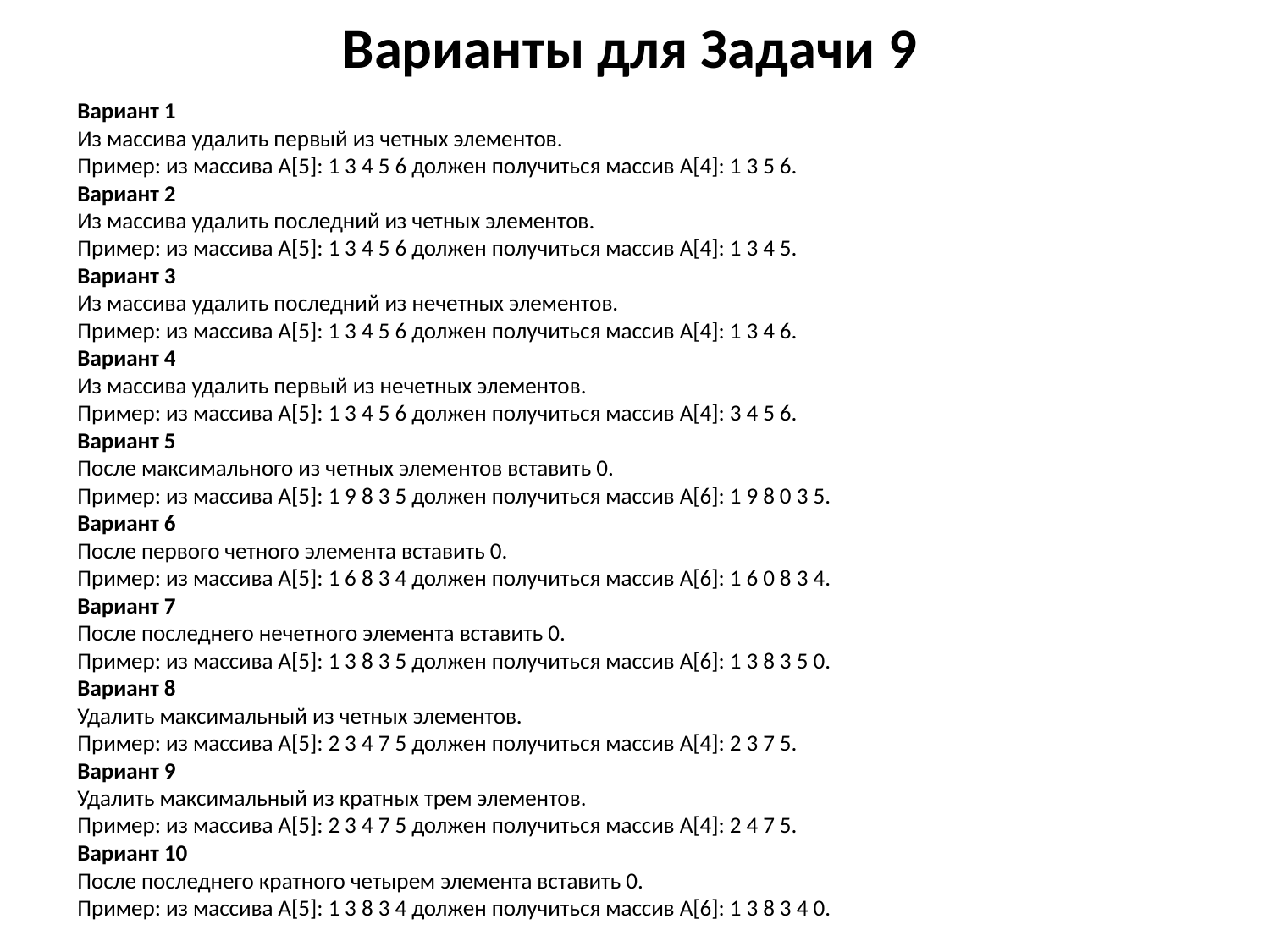

# Варианты для Задачи 9
Вариант 1
Из массива удалить первый из четных элементов.
Пример: из массива A[5]: 1 3 4 5 6 должен получиться массив A[4]: 1 3 5 6.
Вариант 2
Из массива удалить последний из четных элементов.
Пример: из массива A[5]: 1 3 4 5 6 должен получиться массив A[4]: 1 3 4 5.
Вариант 3
Из массива удалить последний из нечетных элементов.
Пример: из массива A[5]: 1 3 4 5 6 должен получиться массив A[4]: 1 3 4 6.
Вариант 4
Из массива удалить первый из нечетных элементов.
Пример: из массива A[5]: 1 3 4 5 6 должен получиться массив A[4]: 3 4 5 6.
Вариант 5
После максимального из четных элементов вставить 0.
Пример: из массива A[5]: 1 9 8 3 5 должен получиться массив A[6]: 1 9 8 0 3 5.
Вариант 6
После первого четного элемента вставить 0.
Пример: из массива A[5]: 1 6 8 3 4 должен получиться массив A[6]: 1 6 0 8 3 4.
Вариант 7
После последнего нечетного элемента вставить 0.
Пример: из массива A[5]: 1 3 8 3 5 должен получиться массив A[6]: 1 3 8 3 5 0.
Вариант 8
Удалить максимальный из четных элементов.
Пример: из массива A[5]: 2 3 4 7 5 должен получиться массив A[4]: 2 3 7 5.
Вариант 9
Удалить максимальный из кратных трем элементов.
Пример: из массива A[5]: 2 3 4 7 5 должен получиться массив A[4]: 2 4 7 5.
Вариант 10
После последнего кратного четырем элемента вставить 0.
Пример: из массива A[5]: 1 3 8 3 4 должен получиться массив A[6]: 1 3 8 3 4 0.